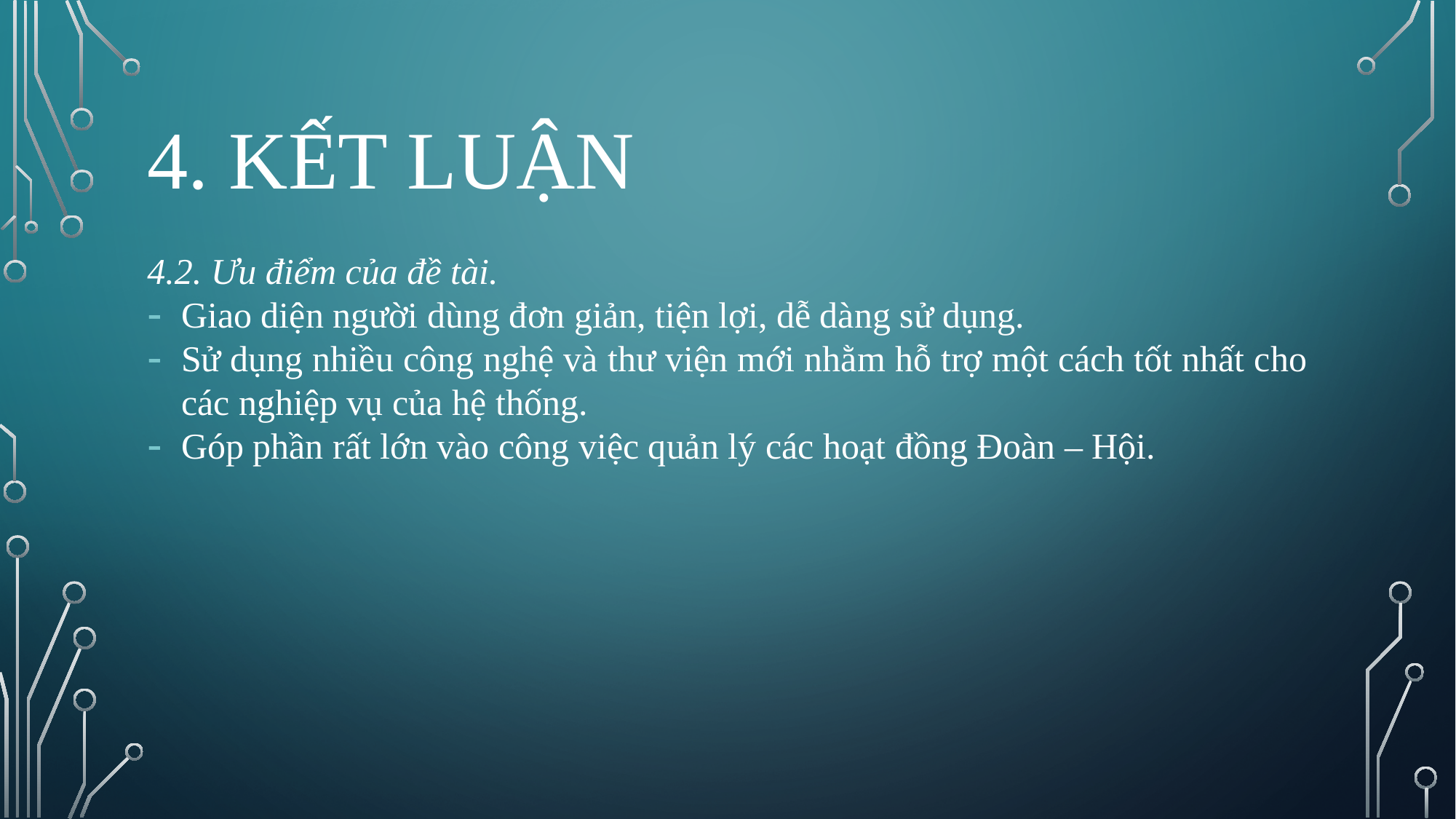

# 4. KẾT LUẬN
4.2. Ưu điểm của đề tài.
Giao diện người dùng đơn giản, tiện lợi, dễ dàng sử dụng.
Sử dụng nhiều công nghệ và thư viện mới nhằm hỗ trợ một cách tốt nhất cho các nghiệp vụ của hệ thống.
Góp phần rất lớn vào công việc quản lý các hoạt đồng Đoàn – Hội.